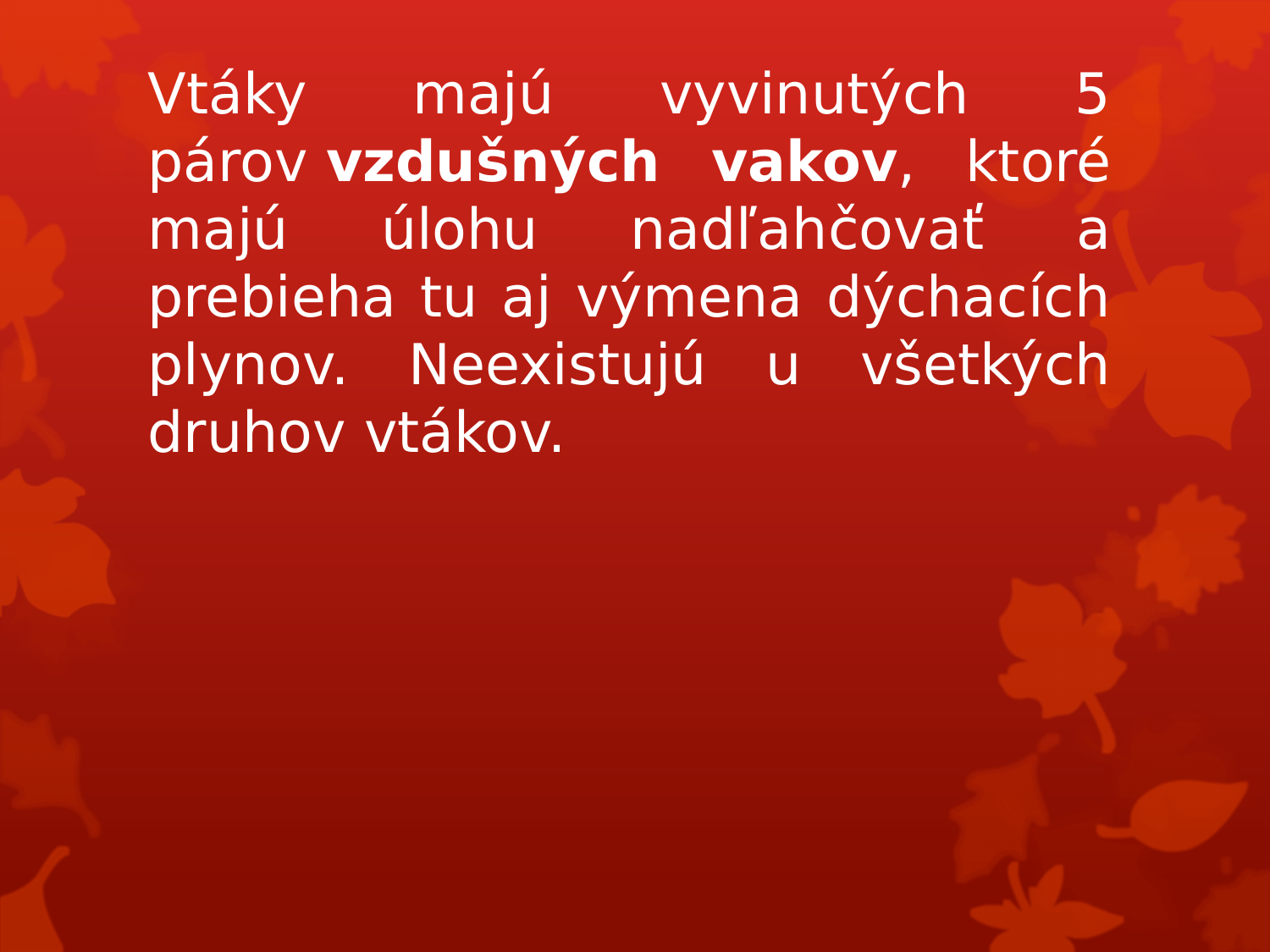

# Vtáky majú vyvinutých 5 párov vzdušných vakov, ktoré majú úlohu nadľahčovať a prebieha tu aj výmena dýchacích plynov. Neexistujú u všetkých druhov vtákov.